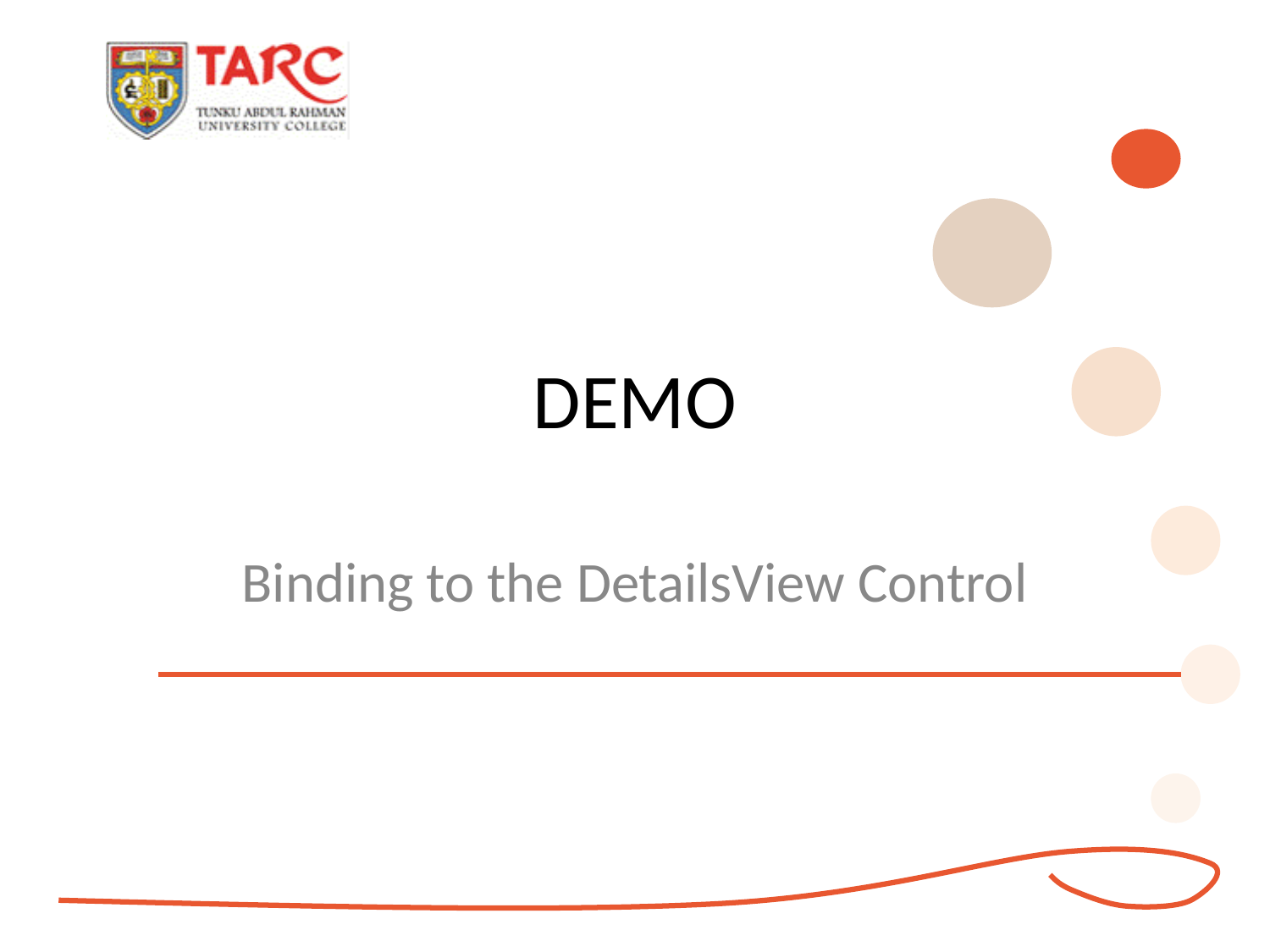

# DEMO
Binding to the DetailsView Control